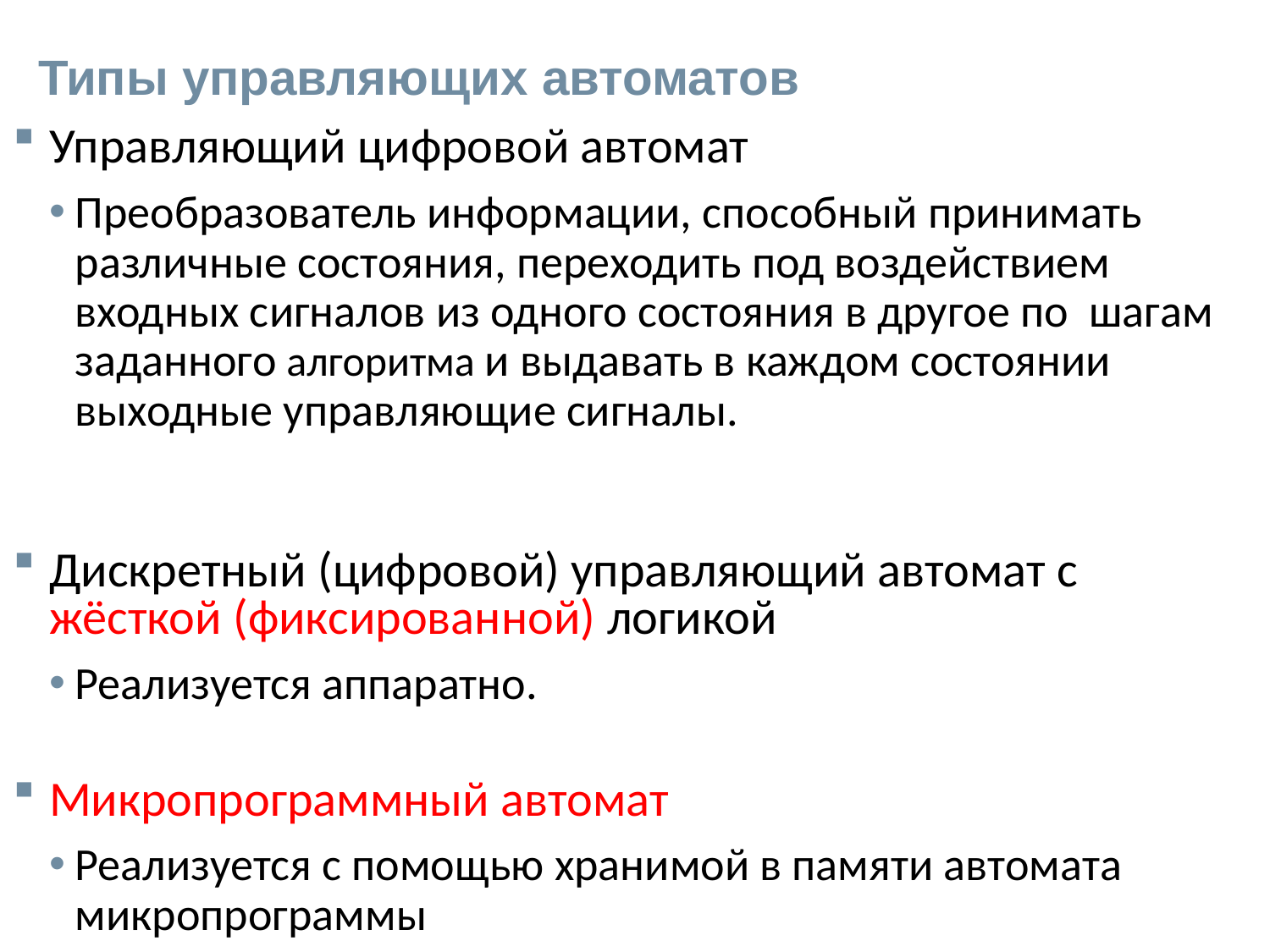

# Типы управляющих автоматов
Управляющий цифровой автомат
Преобразователь информации, способный принимать различные состояния, переходить под воздействием входных сигналов из одного состояния в другое по  шагам заданного алгоритма и выдавать в каждом состоянии выходные управляющие сигналы.

Дискретный (цифровой) управляющий автомат с  жёсткой (фиксированной) логикой
Реализуется аппаратно.

Микропрограммный автомат
Реализуется с помощью хранимой в памяти автомата микропрограммы